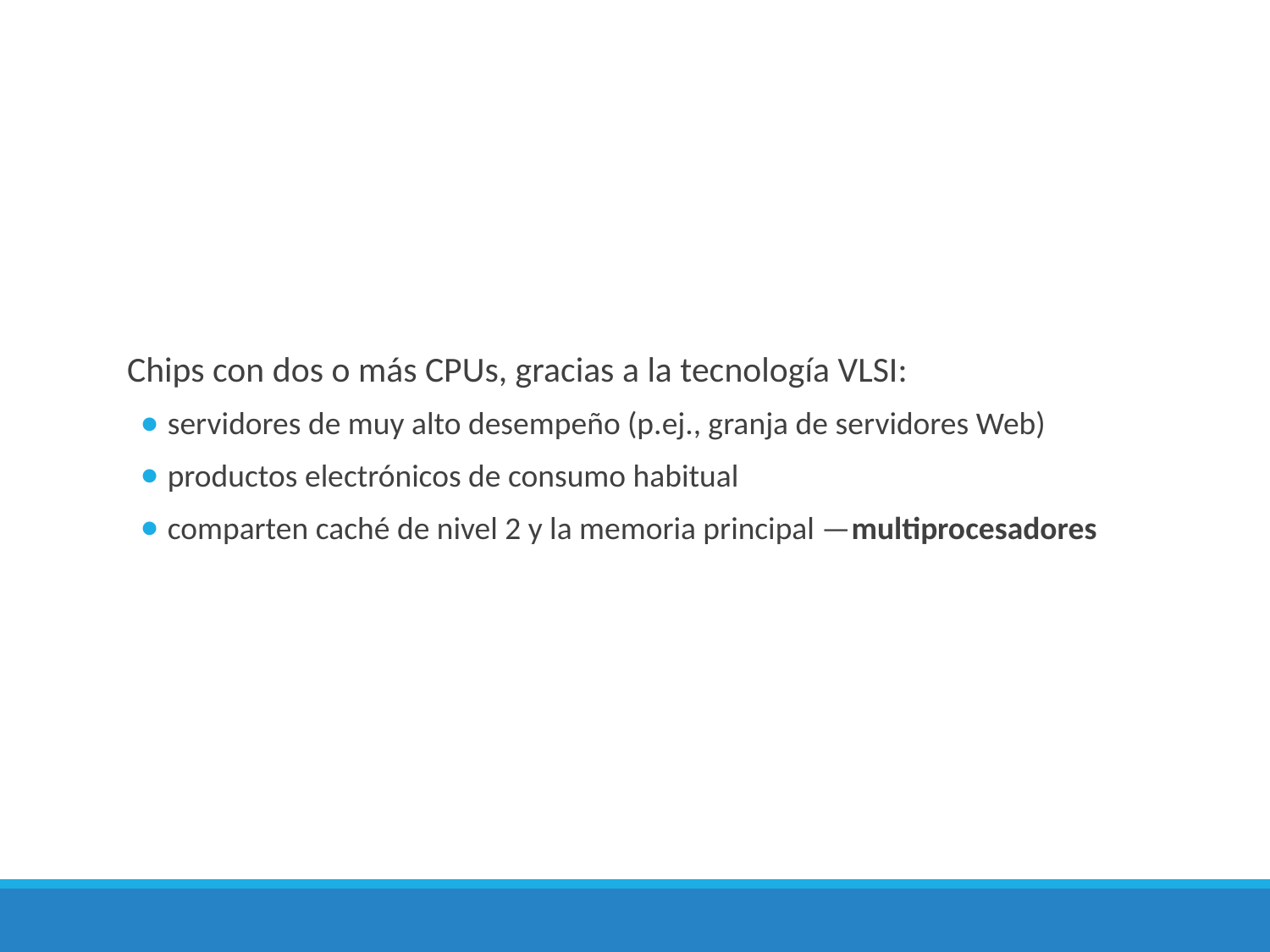

Chips con dos o más CPUs, gracias a la tecnología VLSI:
servidores de muy alto desempeño (p.ej., granja de servidores Web)
productos electrónicos de consumo habitual
comparten caché de nivel 2 y la memoria principal —multiprocesadores